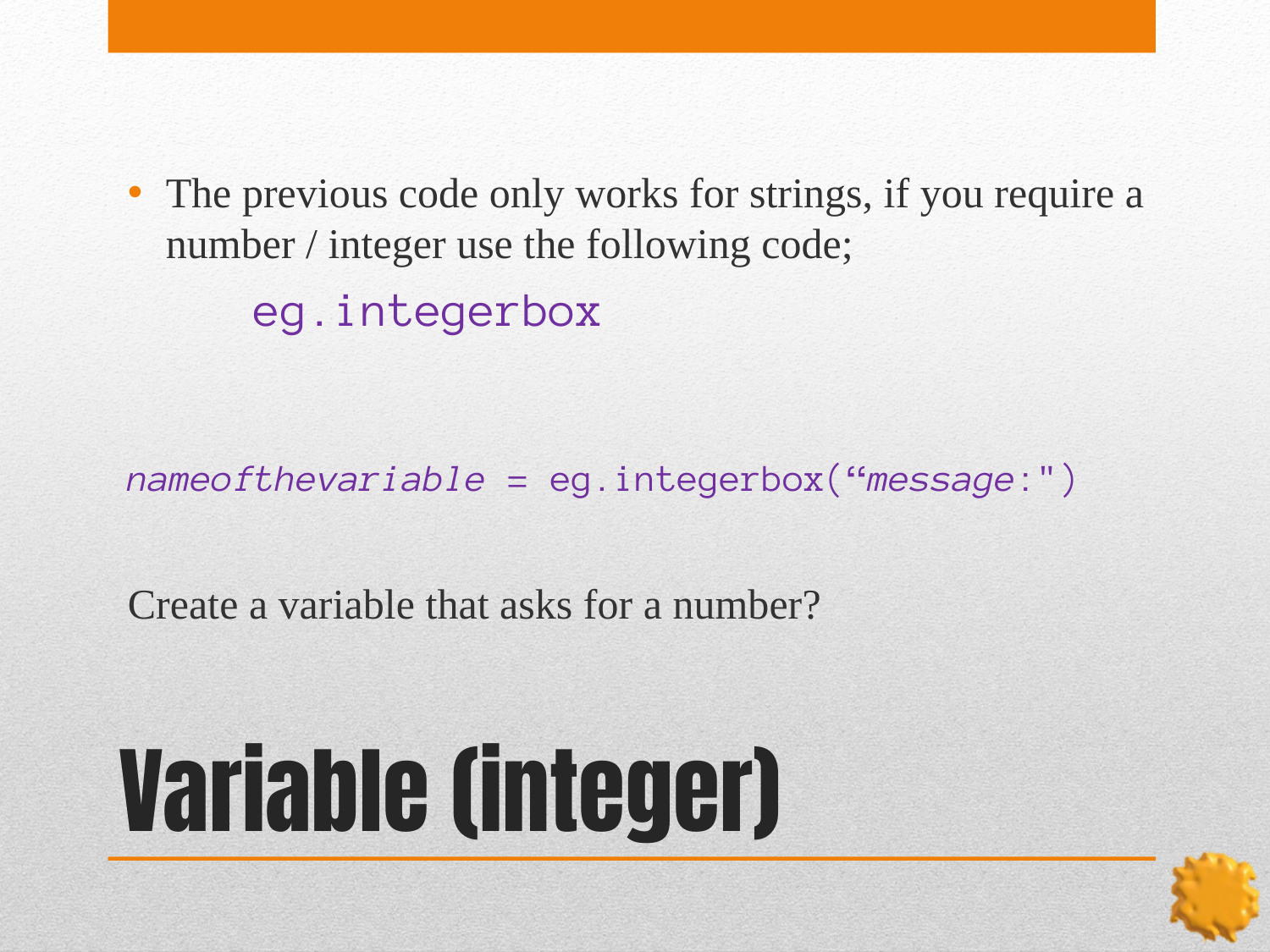

The previous code only works for strings, if you require a number / integer use the following code;
	eg.integerbox

nameofthevariable = eg.integerbox(“message:")

Create a variable that asks for a number?
# Variable (integer)